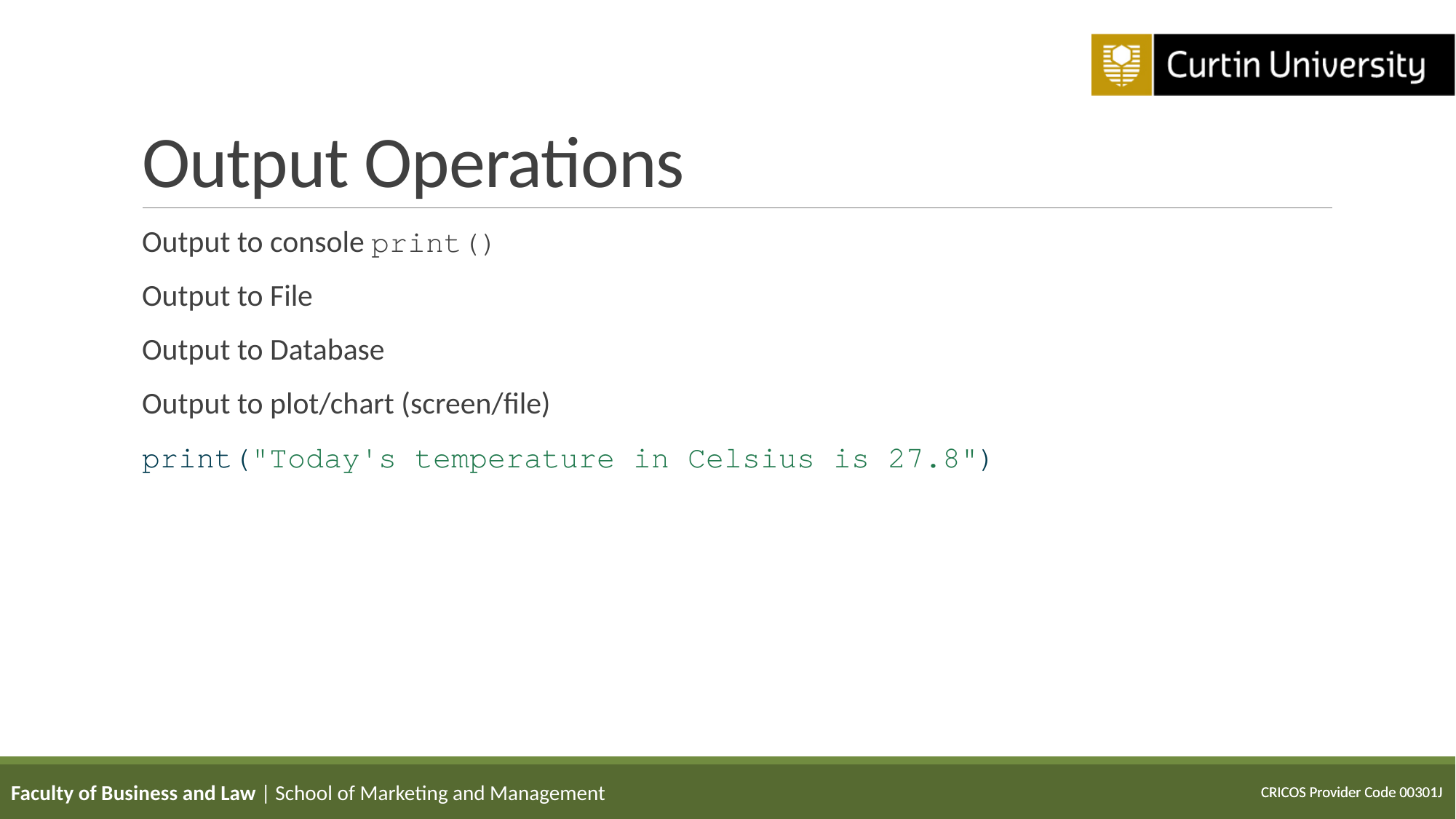

# Output Operations
Output to console print()
Output to File
Output to Database
Output to plot/chart (screen/file)
print("Today's temperature in Celsius is 27.8")
Faculty of Business and Law | School of Marketing and Management